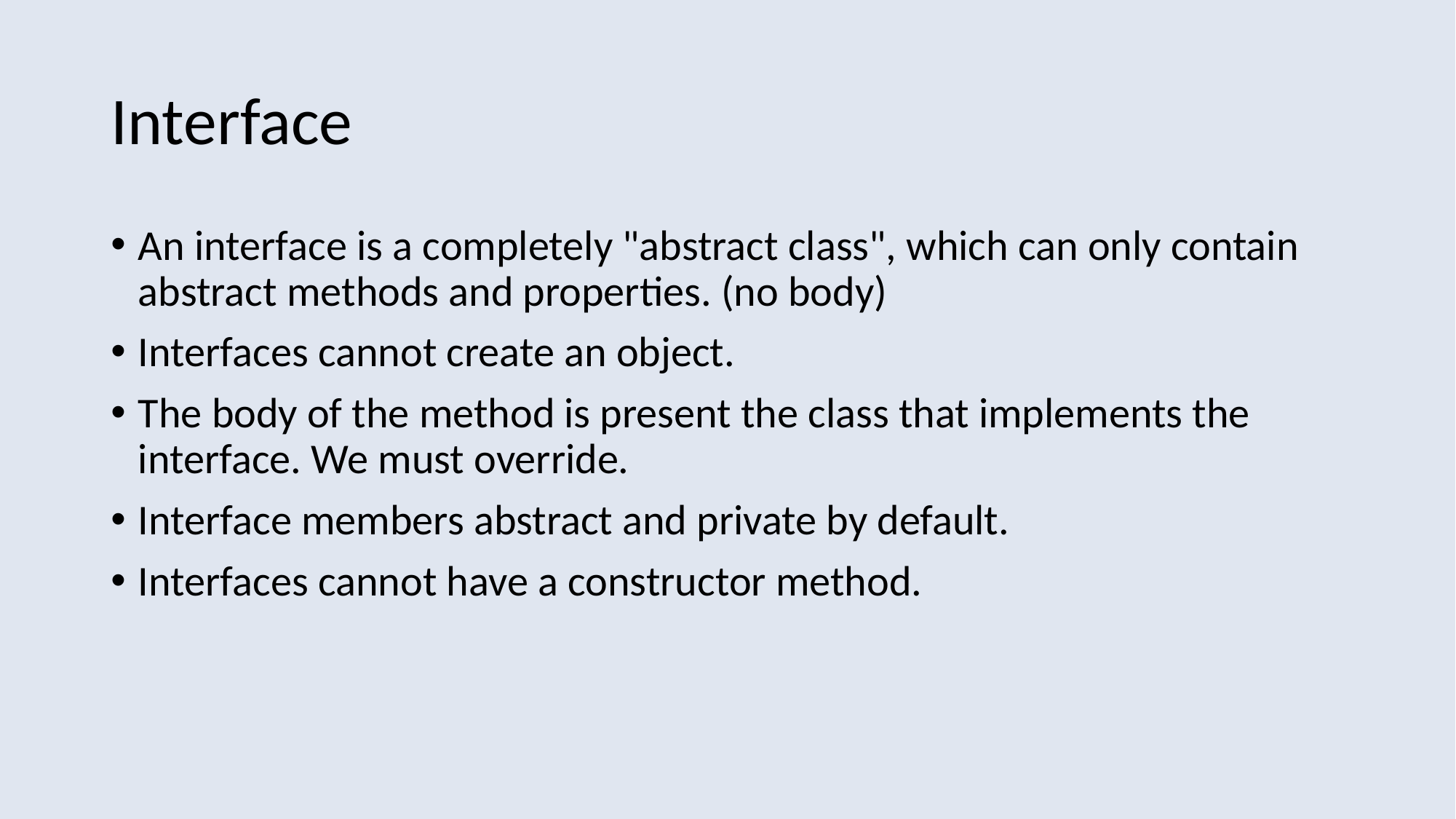

# Interface
An interface is a completely "abstract class", which can only contain abstract methods and properties. (no body)
Interfaces cannot create an object.
The body of the method is present the class that implements the interface. We must override.
Interface members abstract and private by default.
Interfaces cannot have a constructor method.